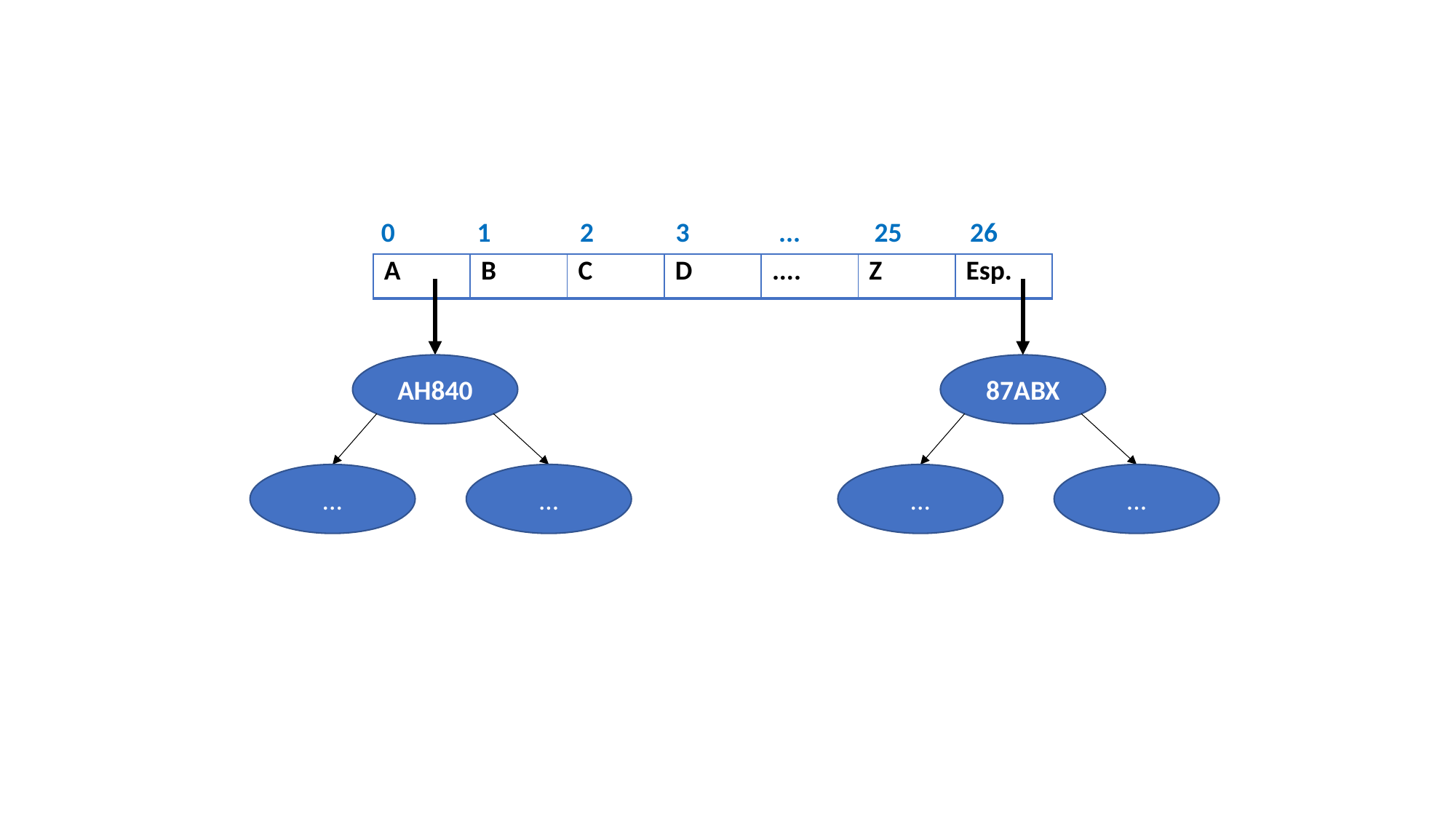

0
1
2
3
...
25
26
| A | B | C | D | .... | Z | Esp. |
| --- | --- | --- | --- | --- | --- | --- |
AH840
87ABX
...
...
...
...